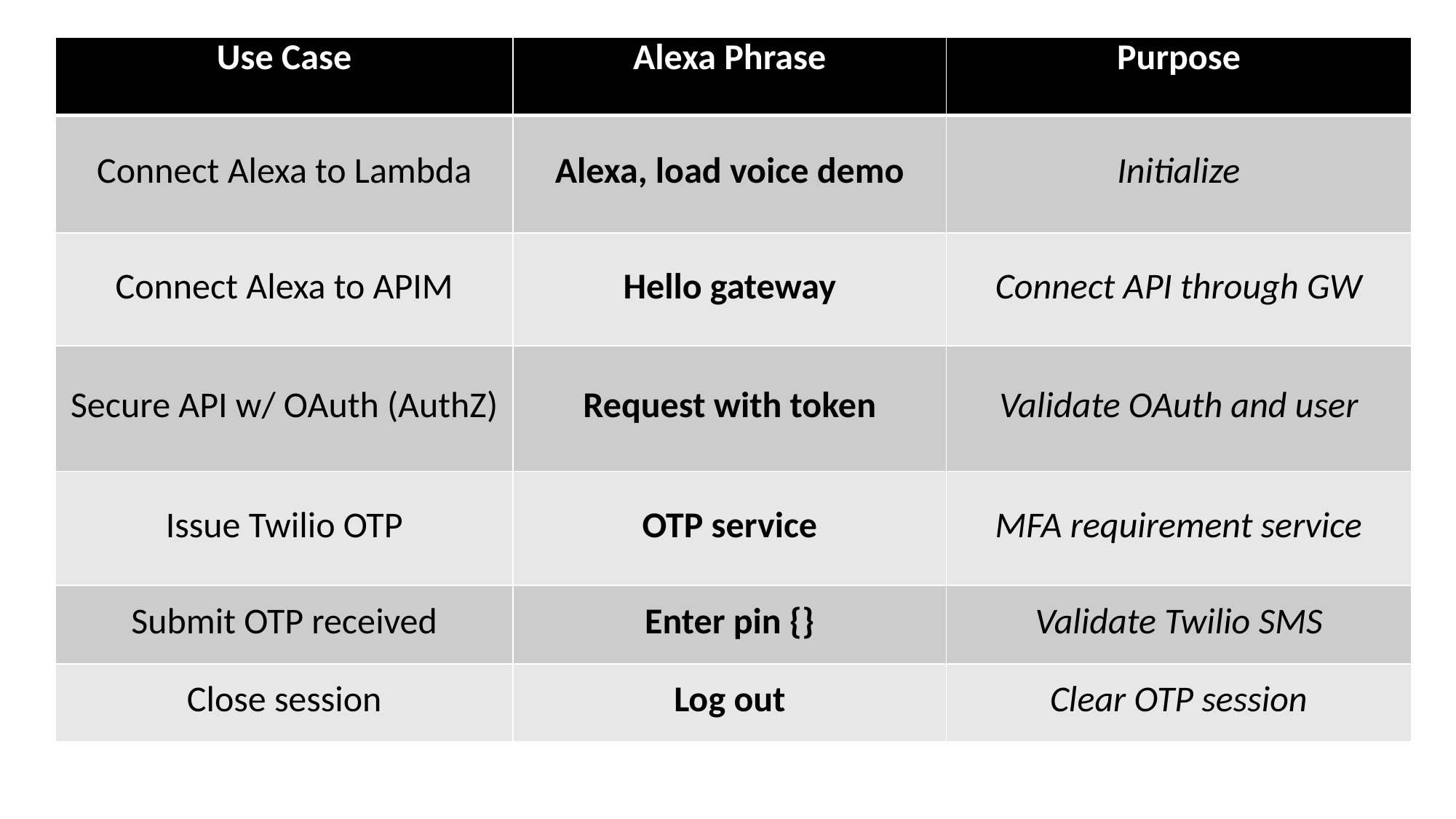

| Use Case | Alexa Phrase | Purpose |
| --- | --- | --- |
| Connect Alexa to Lambda | Alexa, load voice demo | Initialize |
| Connect Alexa to APIM | Hello gateway | Connect API through GW |
| Secure API w/ OAuth (AuthZ) | Request with token | Validate OAuth and user |
| Issue Twilio OTP | OTP service | MFA requirement service |
| Submit OTP received | Enter pin {} | Validate Twilio SMS |
| Close session | Log out | Clear OTP session |